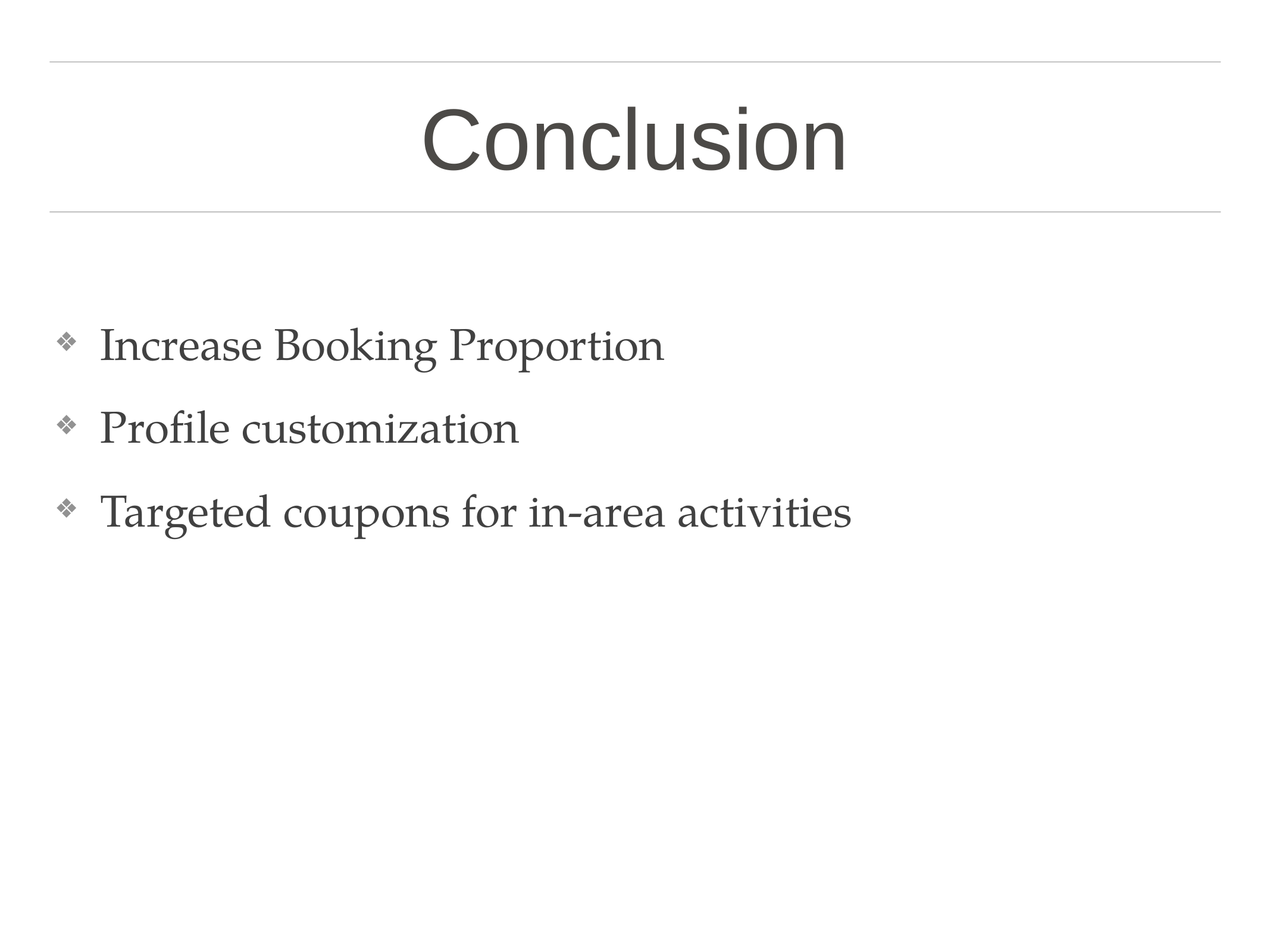

Increase Booking Proportion
Profile customization
Targeted coupons for in-area activities
# Conclusion